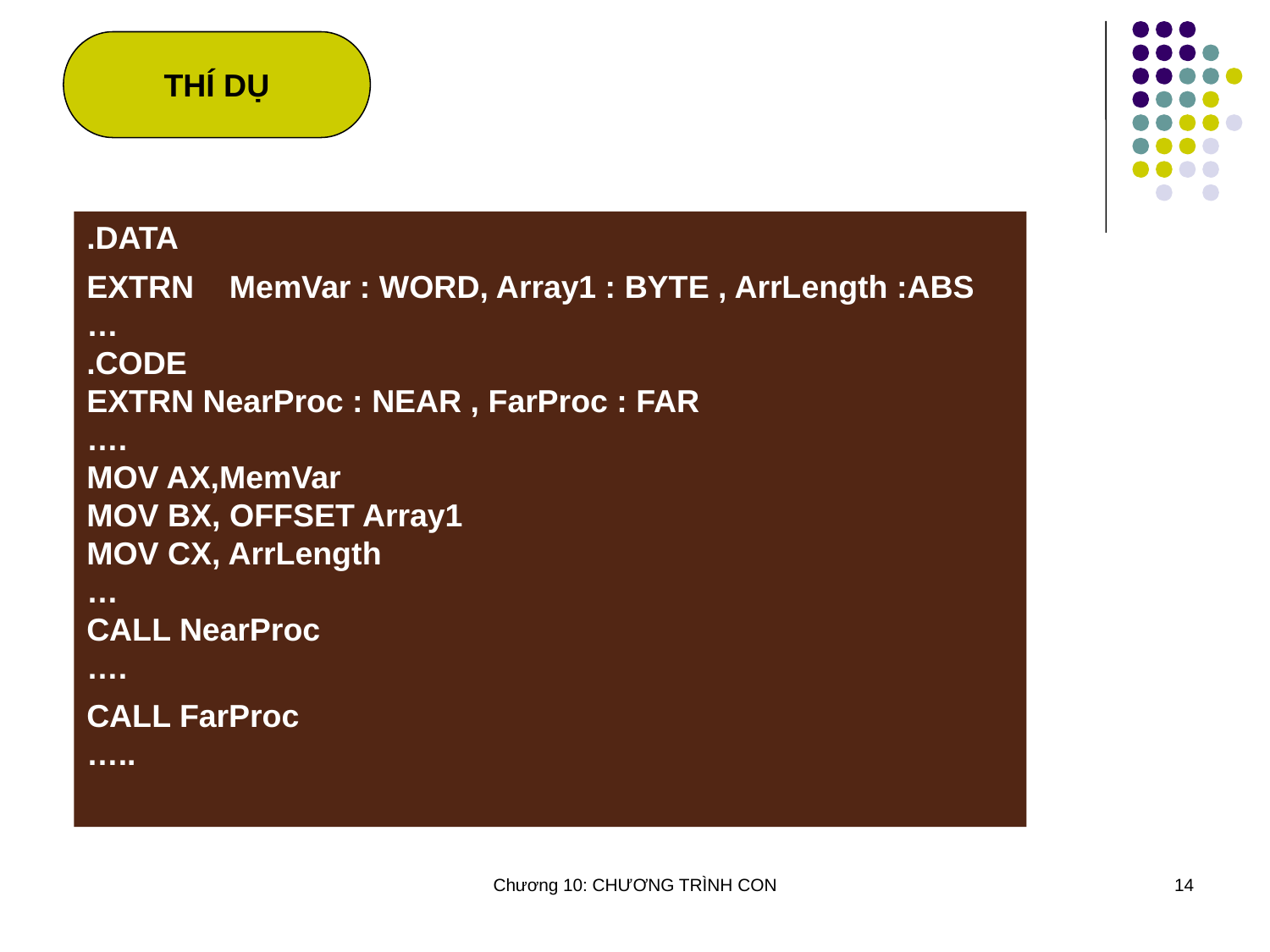

THÍ DỤ
.DATA
EXTRN    MemVar : WORD, Array1 : BYTE , ArrLength :ABS
…
.CODE
EXTRN NearProc : NEAR , FarProc : FAR
….
MOV AX,MemVar
MOV BX, OFFSET Array1
MOV CX, ArrLength
…
CALL NearProc
….
CALL FarProc
…..

Chương 10: CHƯƠNG TRÌNH CON
14